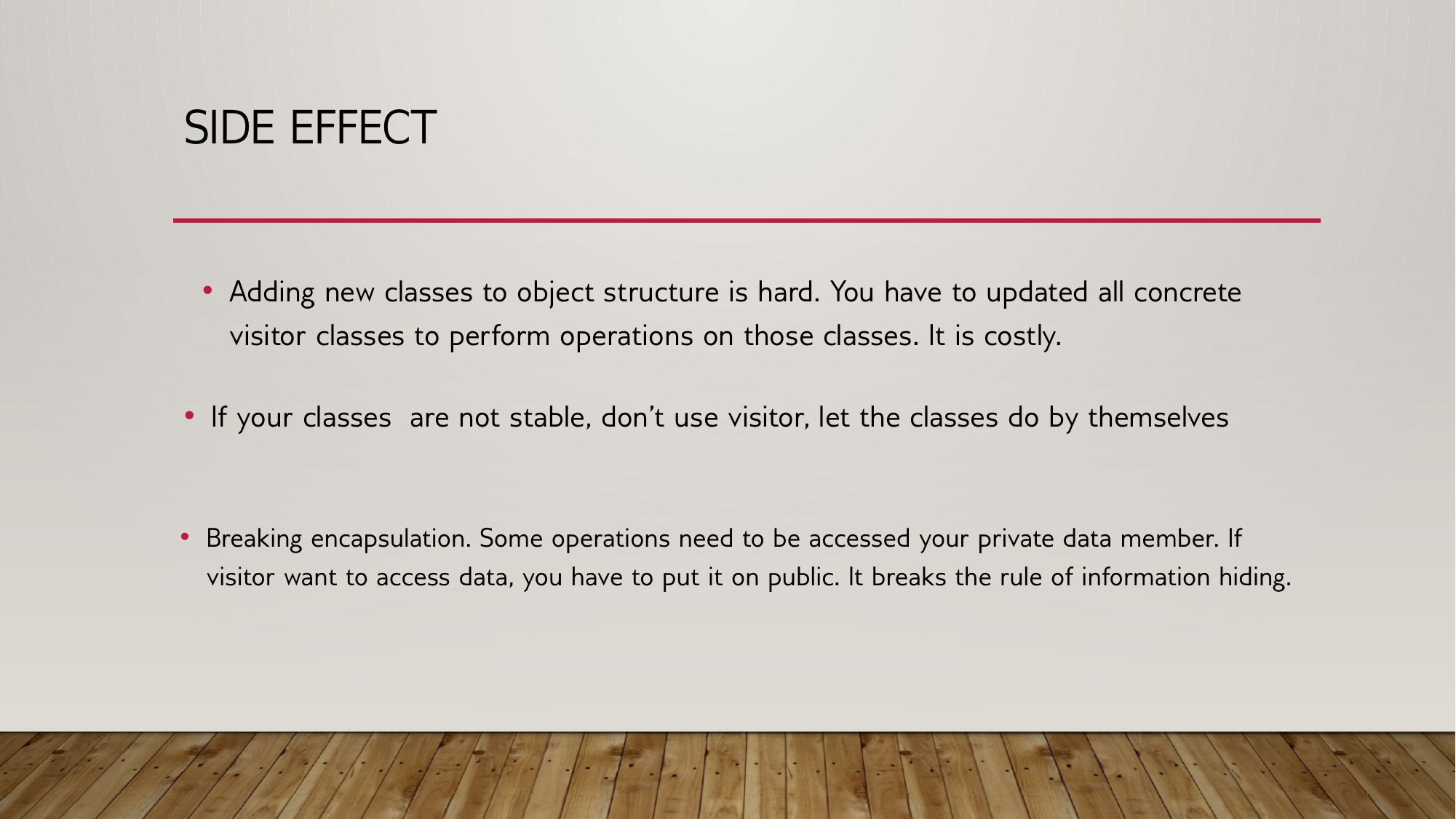

# Side effect
Adding new classes to object structure is hard. You have to updated all concrete visitor classes to perform operations on those classes. It is costly.
If your classes  are not stable, don’t use visitor, let the classes do by themselves
Breaking encapsulation. Some operations need to be accessed your private data member. If visitor want to access data, you have to put it on public. It breaks the rule of information hiding.